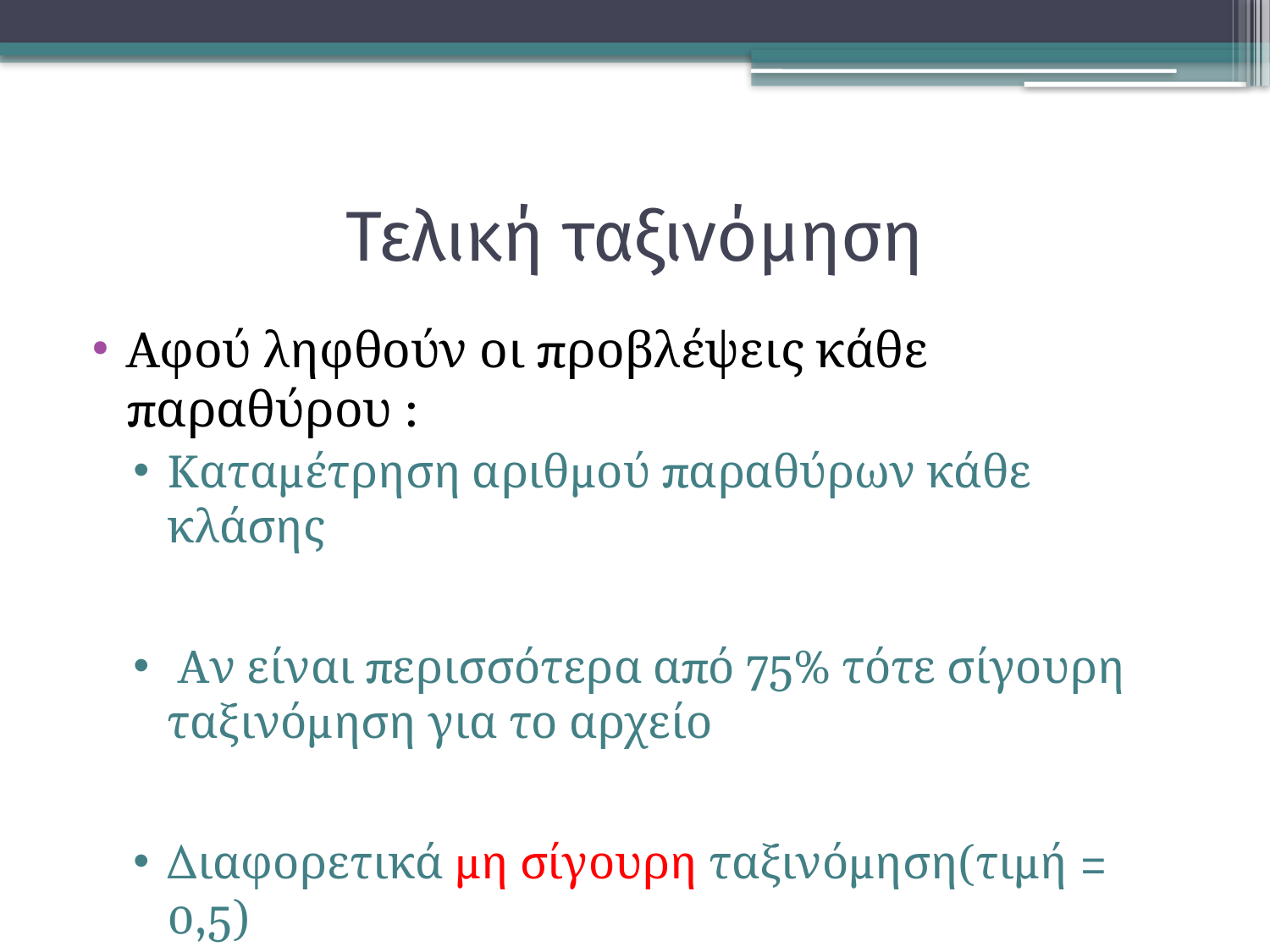

# Τελική ταξινόμηση
Αφού ληφθούν οι προβλέψεις κάθε παραθύρου :
Καταμέτρηση αριθμού παραθύρων κάθε κλάσης

 Αν είναι περισσότερα από 75% τότε σίγουρη ταξινόμηση για το αρχείο

Διαφορετικά μη σίγουρη ταξινόμηση(τιμή = 0,5)